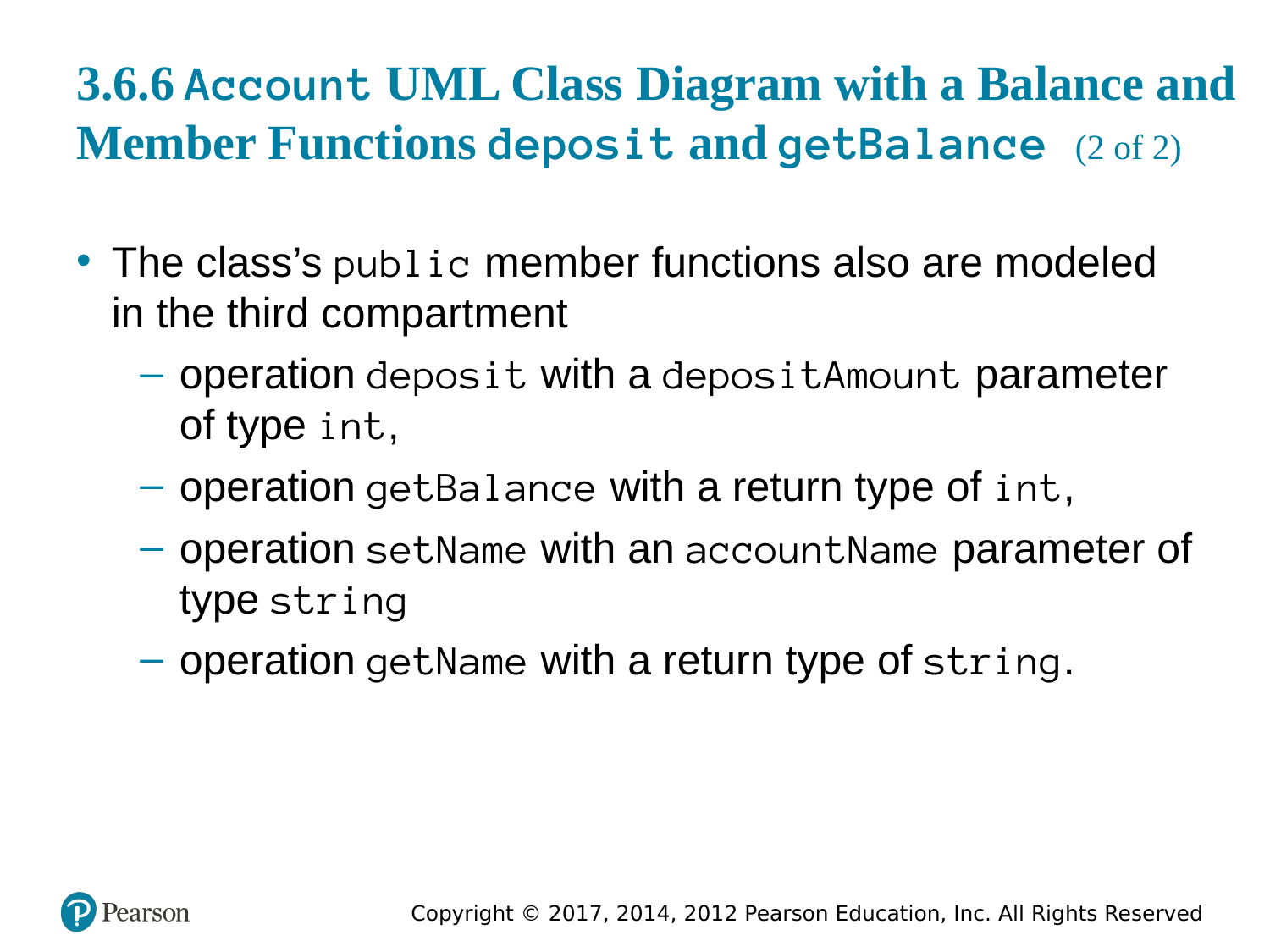

# 3.6.6 Account U M L Class Diagram with a Balance and Member Functions deposit and getBalance (2 of 2)
The class’s public member functions also are modeled in the third compartment
operation deposit with a depositAmount parameter of type int,
operation getBalance with a return type of int,
operation setName with an accountName parameter of type string
operation getName with a return type of string.